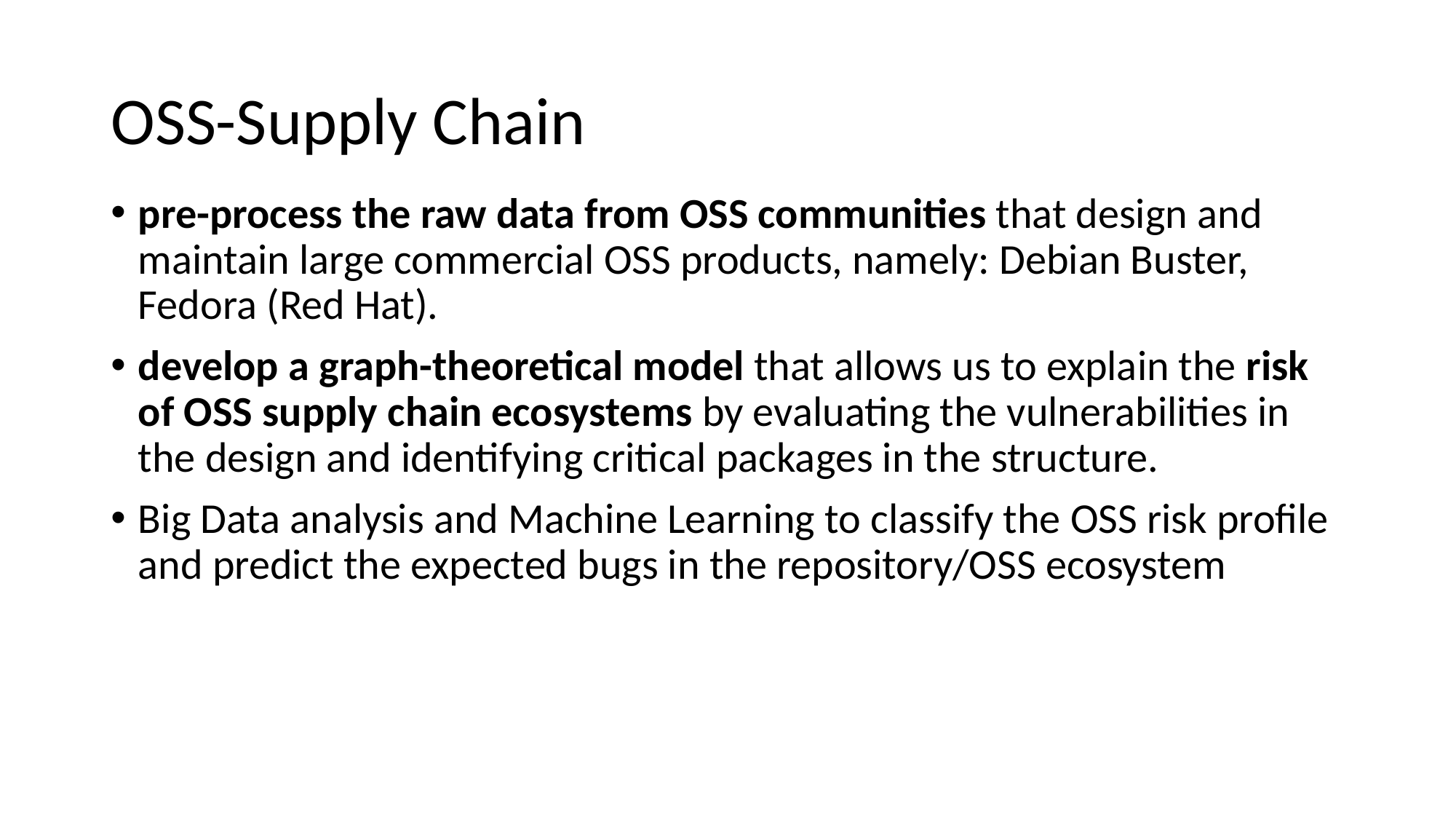

# OSS-Supply Chain
pre-process the raw data from OSS communities that design and maintain large commercial OSS products, namely: Debian Buster, Fedora (Red Hat).
develop a graph-theoretical model that allows us to explain the risk of OSS supply chain ecosystems by evaluating the vulnerabilities in the design and identifying critical packages in the structure.
Big Data analysis and Machine Learning to classify the OSS risk profile and predict the expected bugs in the repository/OSS ecosystem